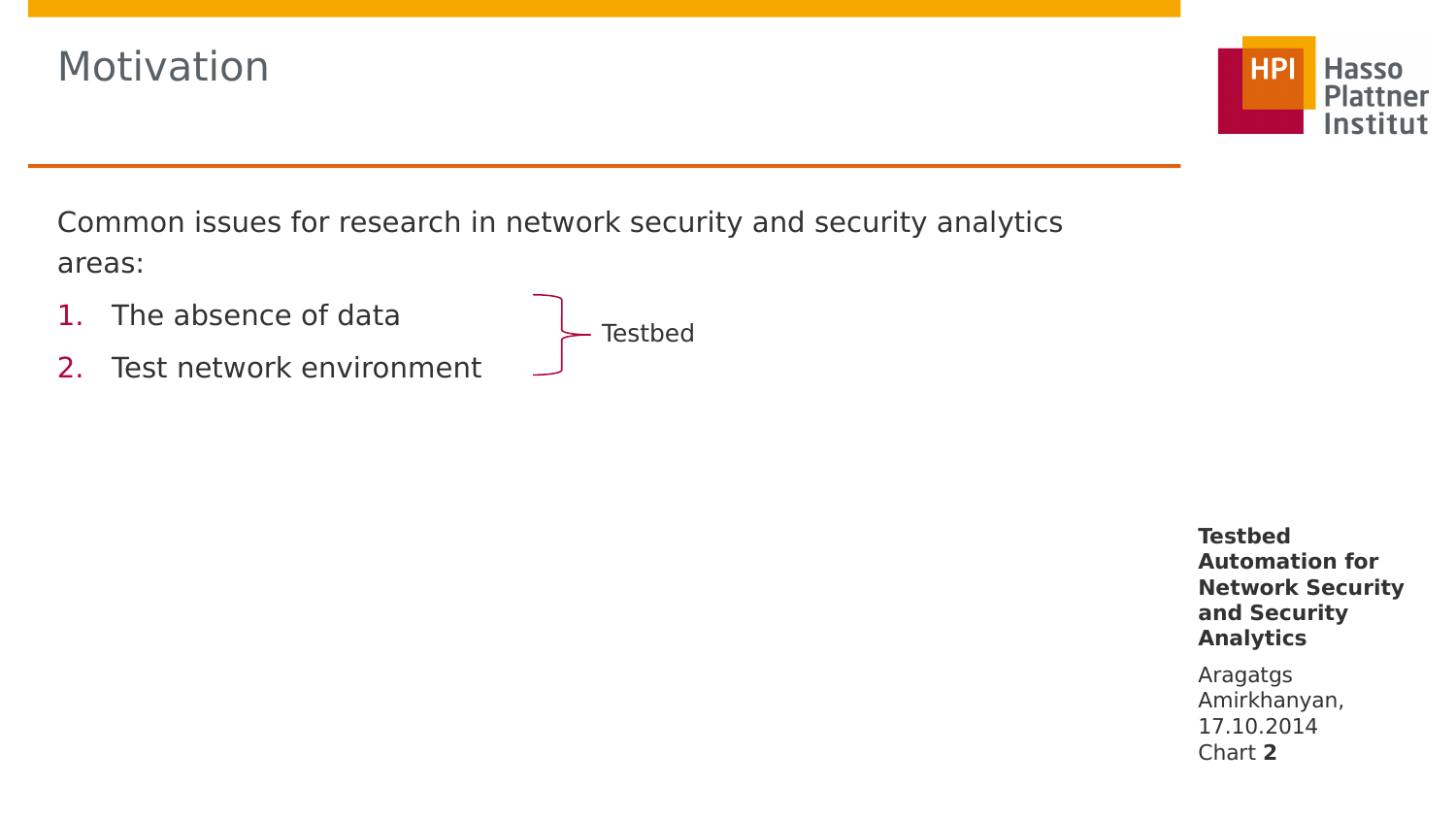

# Motivation
Common issues for research in network security and security analytics areas:
The absence of data
Test network environment

Testbed
Testbed Automation for Network Security and Security Analytics
Aragatgs Amirkhanyan, 17.10.2014
Chart 2